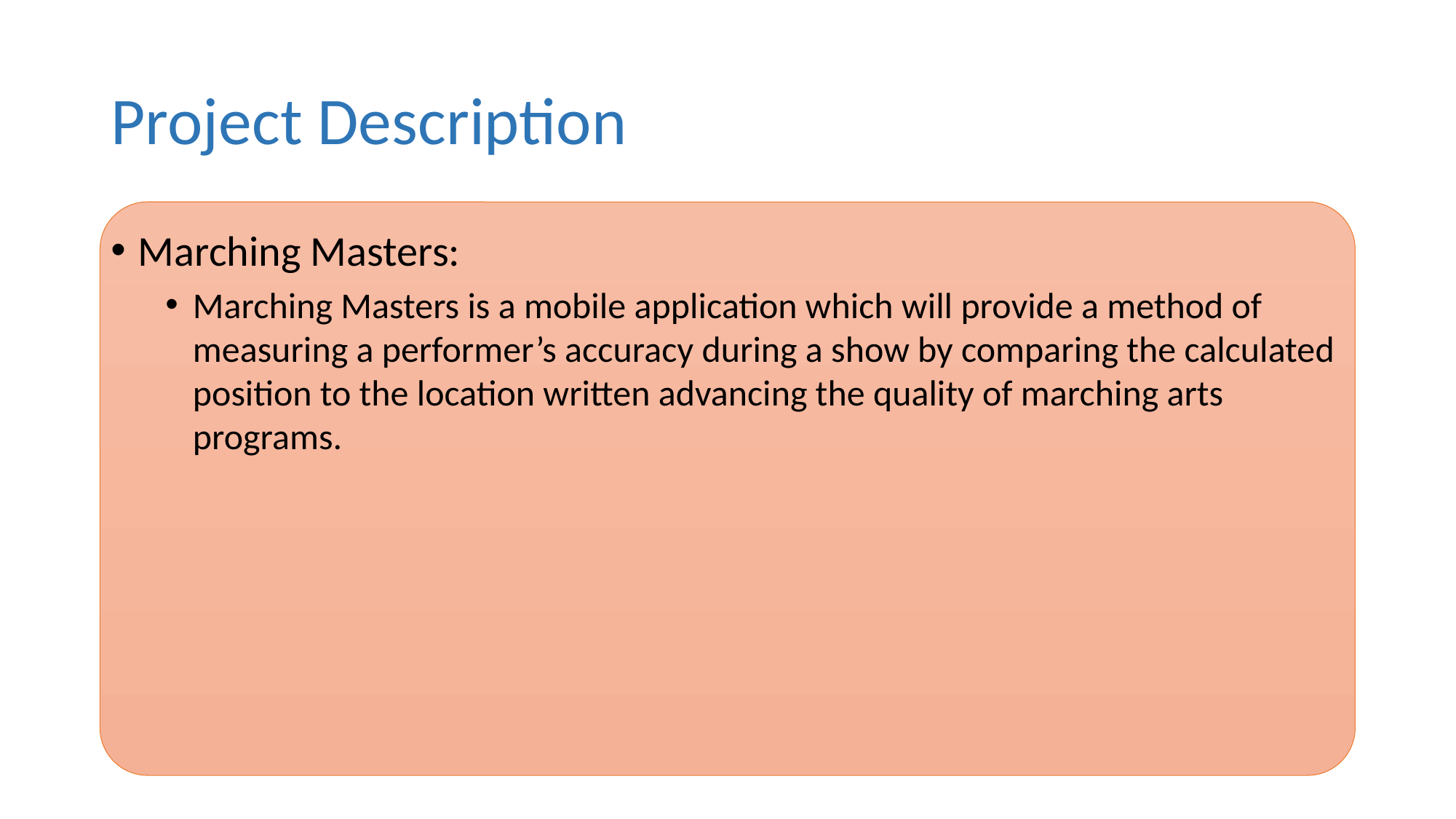

# Project Description

Marching Masters:
Marching Masters is a mobile application which will provide a method of measuring a performer’s accuracy during a show by comparing the calculated position to the location written advancing the quality of marching arts programs.